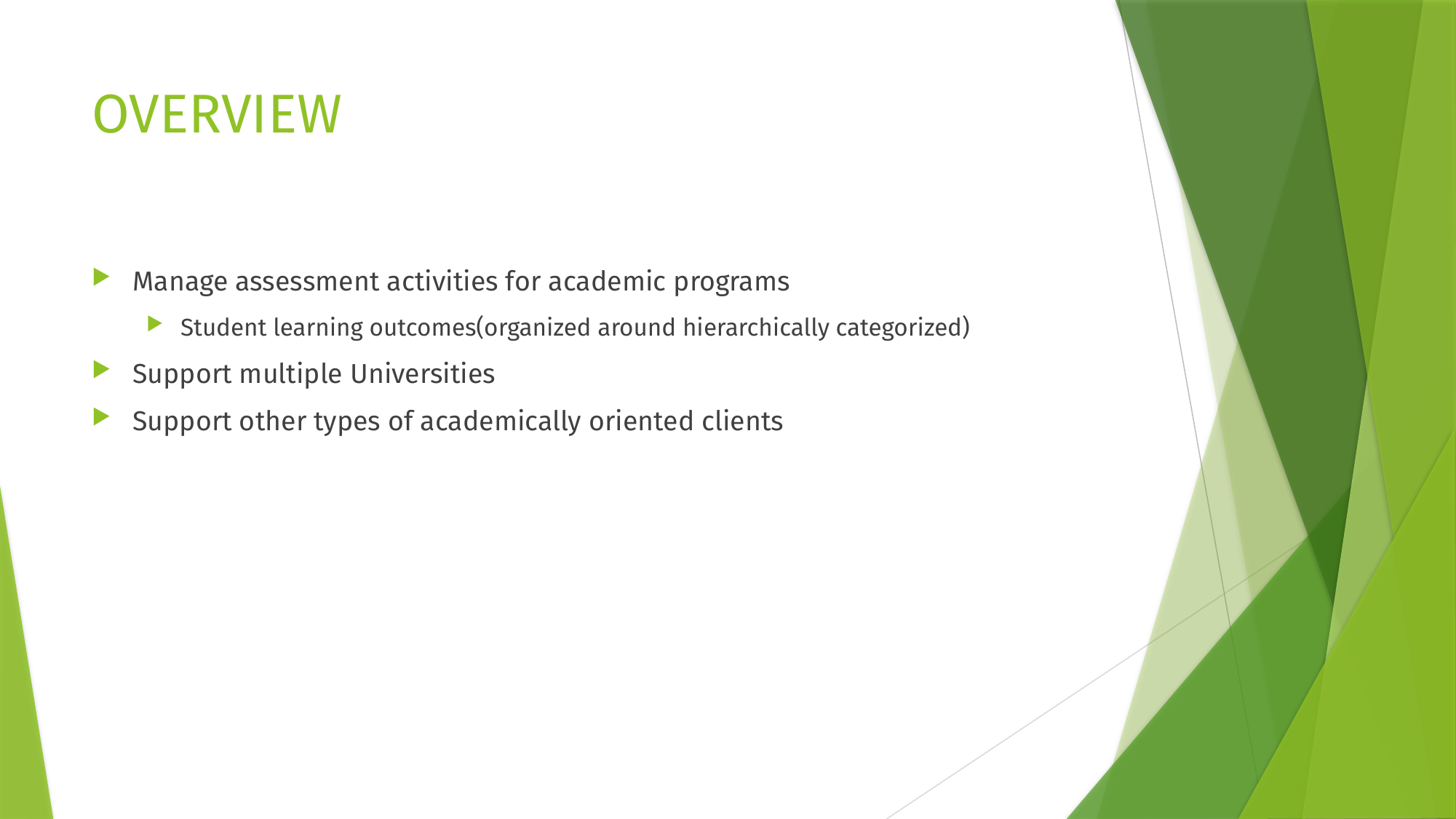

# OVERVIEW
Manage assessment activities for academic programs
Student learning outcomes(organized around hierarchically categorized)
Support multiple Universities
Support other types of academically oriented clients